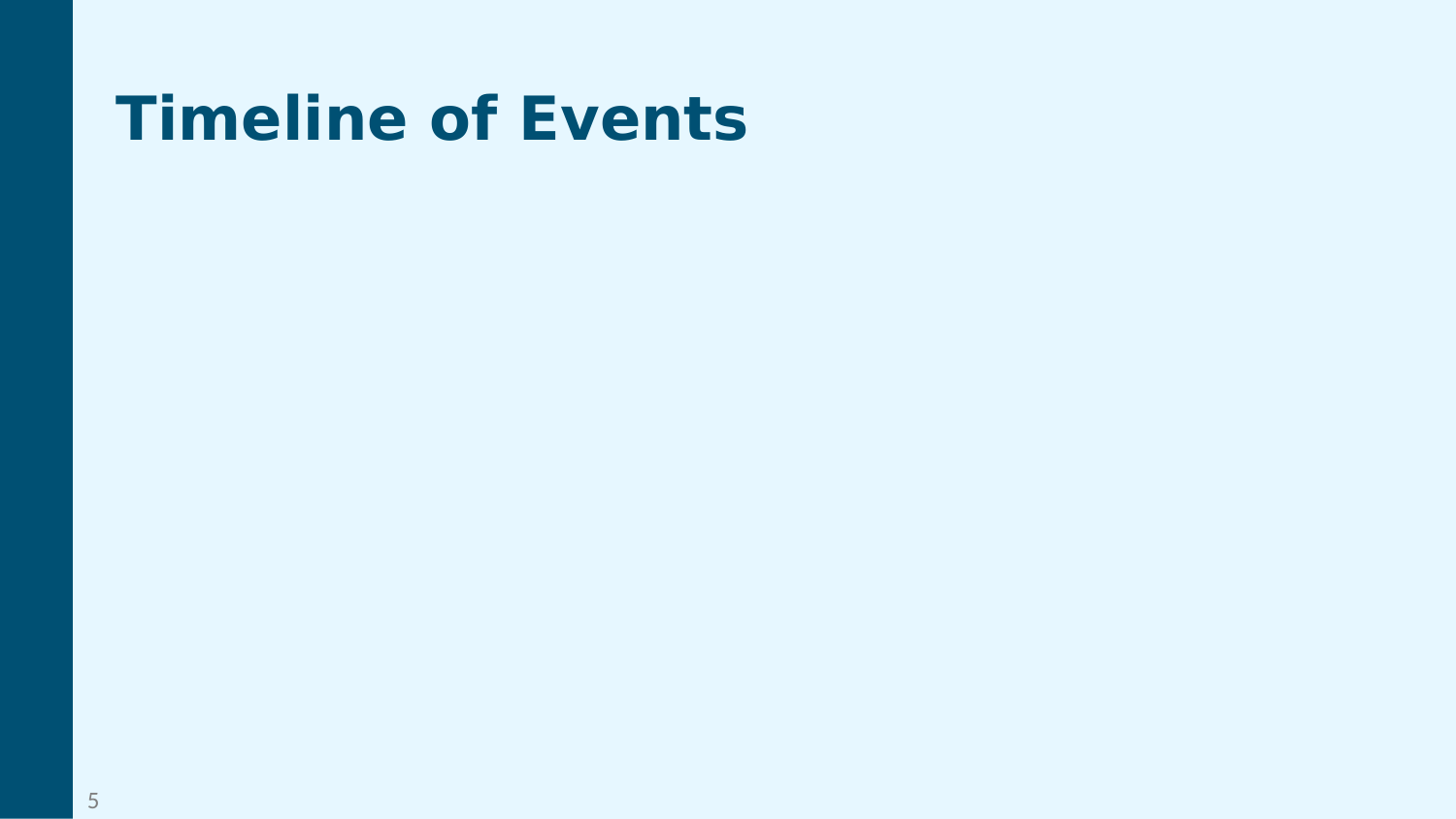

Timeline of Events
A detailed timeline of the attack is still emerging. However, key events include [mention key events based on available information].
5